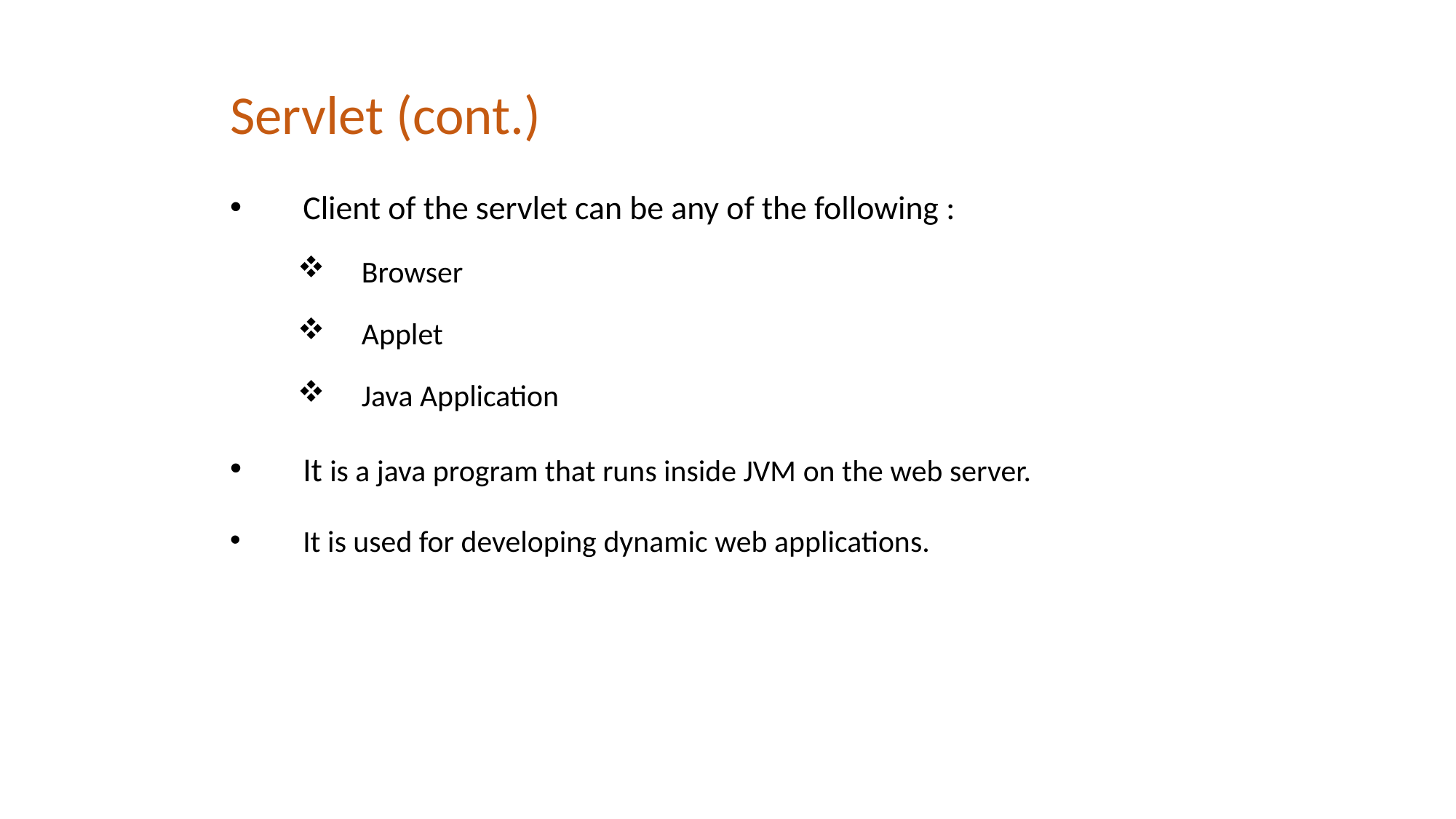

Servlet (cont.)
Client of the servlet can be any of the following :
Browser
Applet
Java Application
It is a java program that runs inside JVM on the web server.
It is used for developing dynamic web applications.